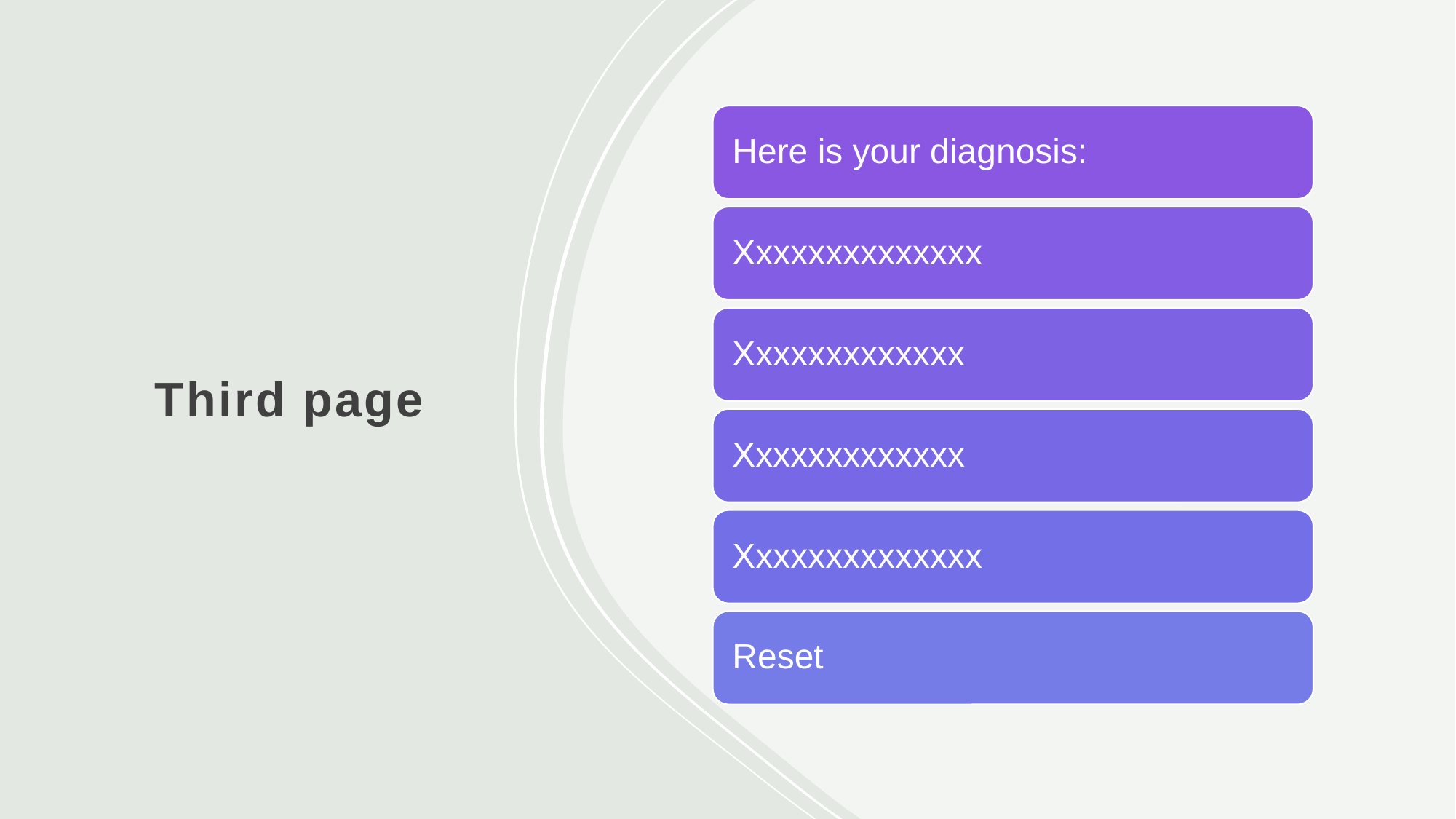

Here is your diagnosis:
Xxxxxxxxxxxxxx
Xxxxxxxxxxxxx
Xxxxxxxxxxxxx
Xxxxxxxxxxxxxx
Reset
# Third page